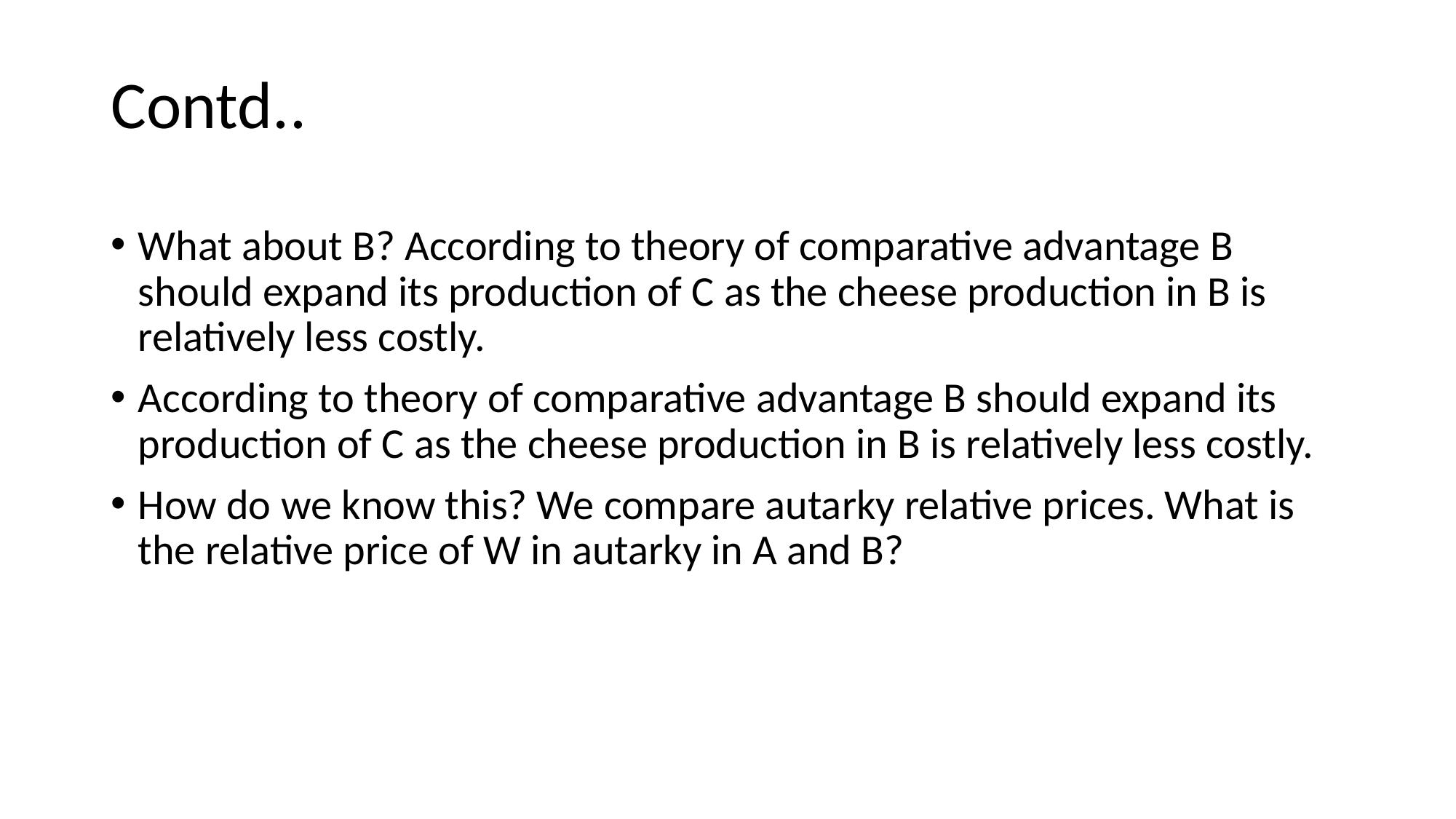

# Contd..
What about B? According to theory of comparative advantage B should expand its production of C as the cheese production in B is relatively less costly.
According to theory of comparative advantage B should expand its production of C as the cheese production in B is relatively less costly.
How do we know this? We compare autarky relative prices. What is the relative price of W in autarky in A and B?